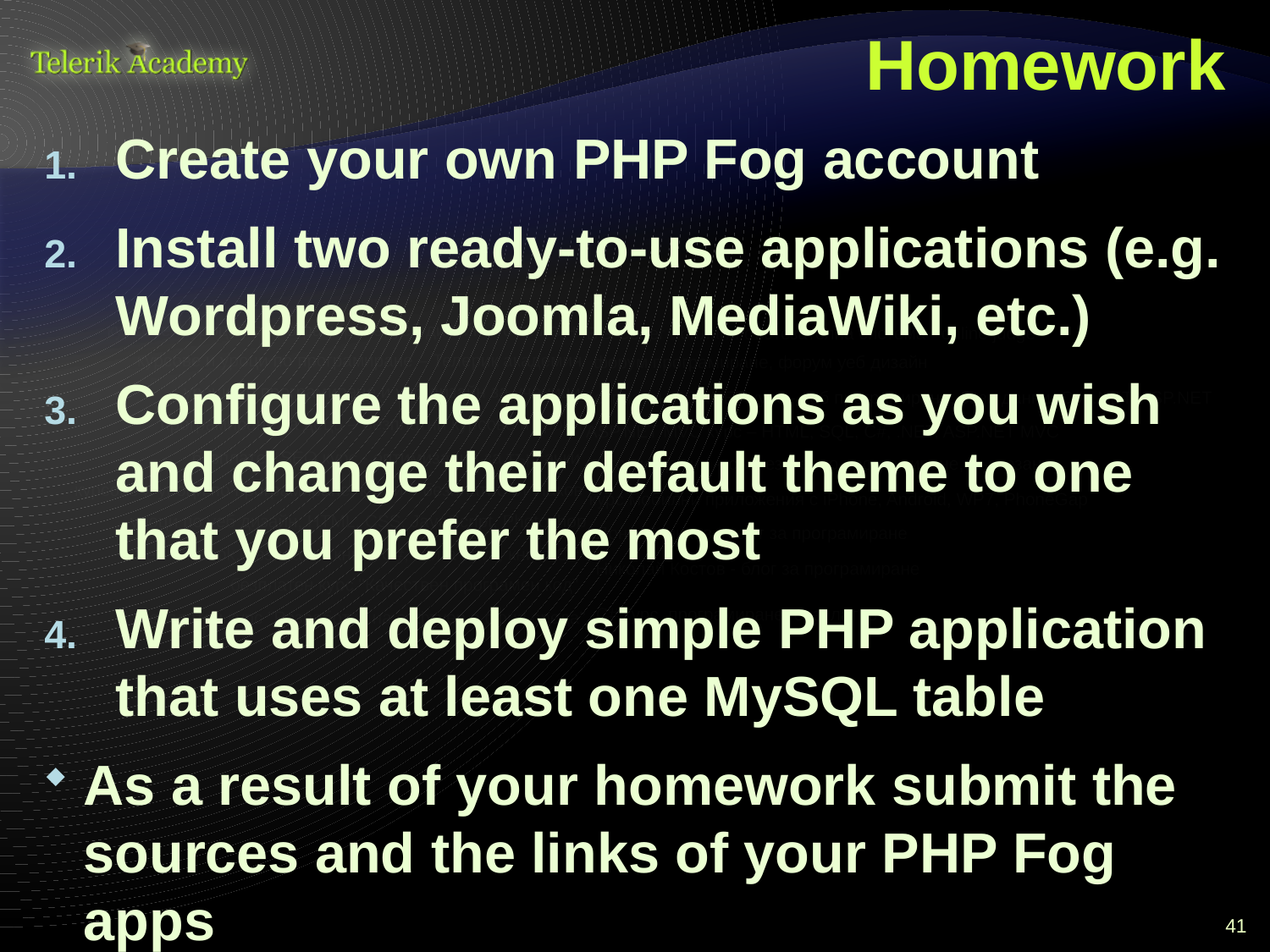

# Homework
Create your own PHP Fog account
Install two ready-to-use applications (e.g. Wordpress, Joomla, MediaWiki, etc.)
Configure the applications as you wish and change their default theme to one that you prefer the most
Write and deploy simple PHP application that uses at least one MySQL table
As a result of your homework submit the sources and the links of your PHP Fog apps
41